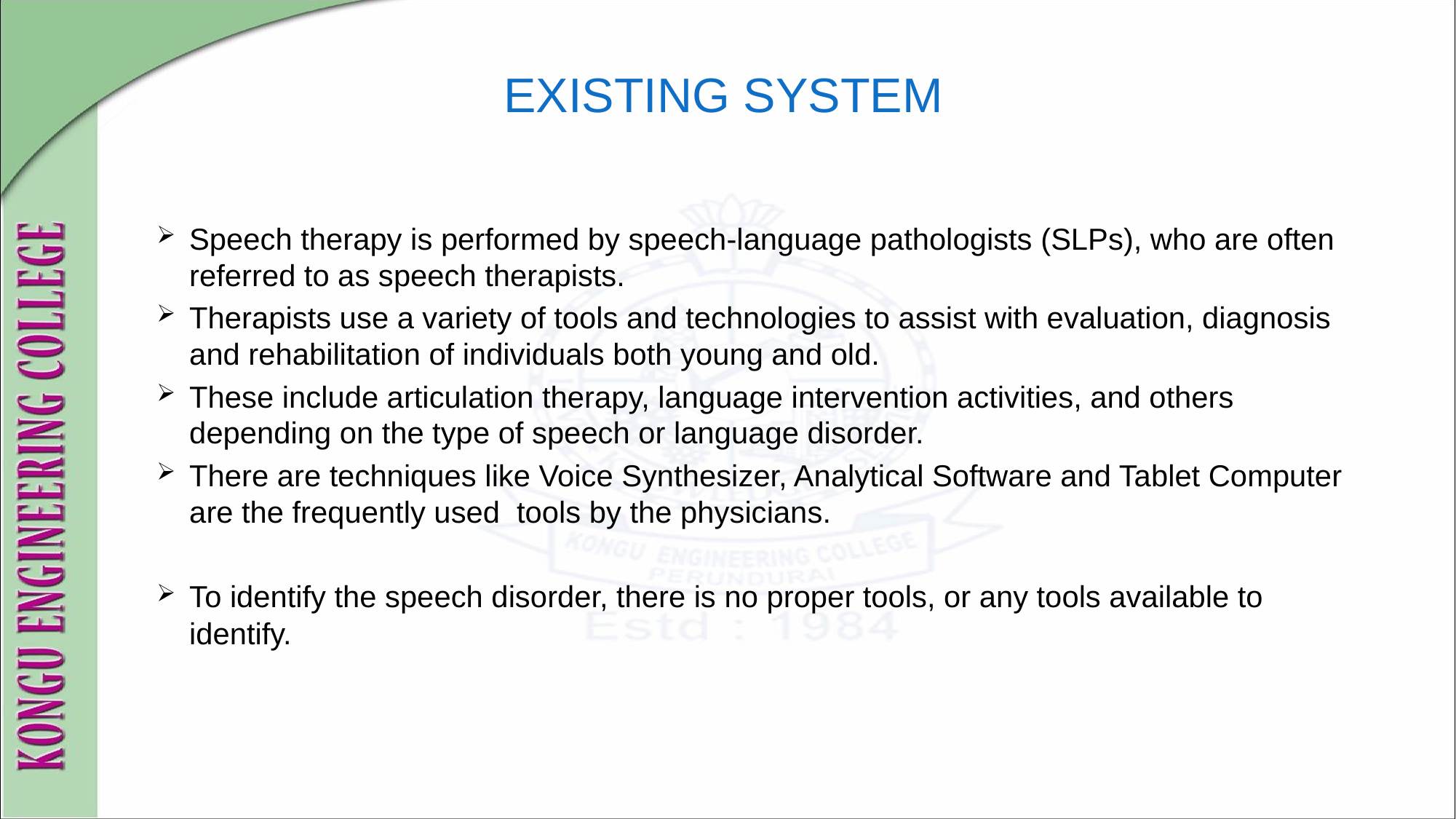

# EXISTING SYSTEM

Speech therapy is performed by speech-language pathologists (SLPs), who are often referred to as speech therapists.
Therapists use a variety of tools and technologies to assist with evaluation, diagnosis and rehabilitation of individuals both young and old.
These include articulation therapy, language intervention activities, and others depending on the type of speech or language disorder.
There are techniques like Voice Synthesizer, Analytical Software and Tablet Computer are the frequently used  tools by the physicians.

To identify the speech disorder, there is no proper tools, or any tools available to identify.